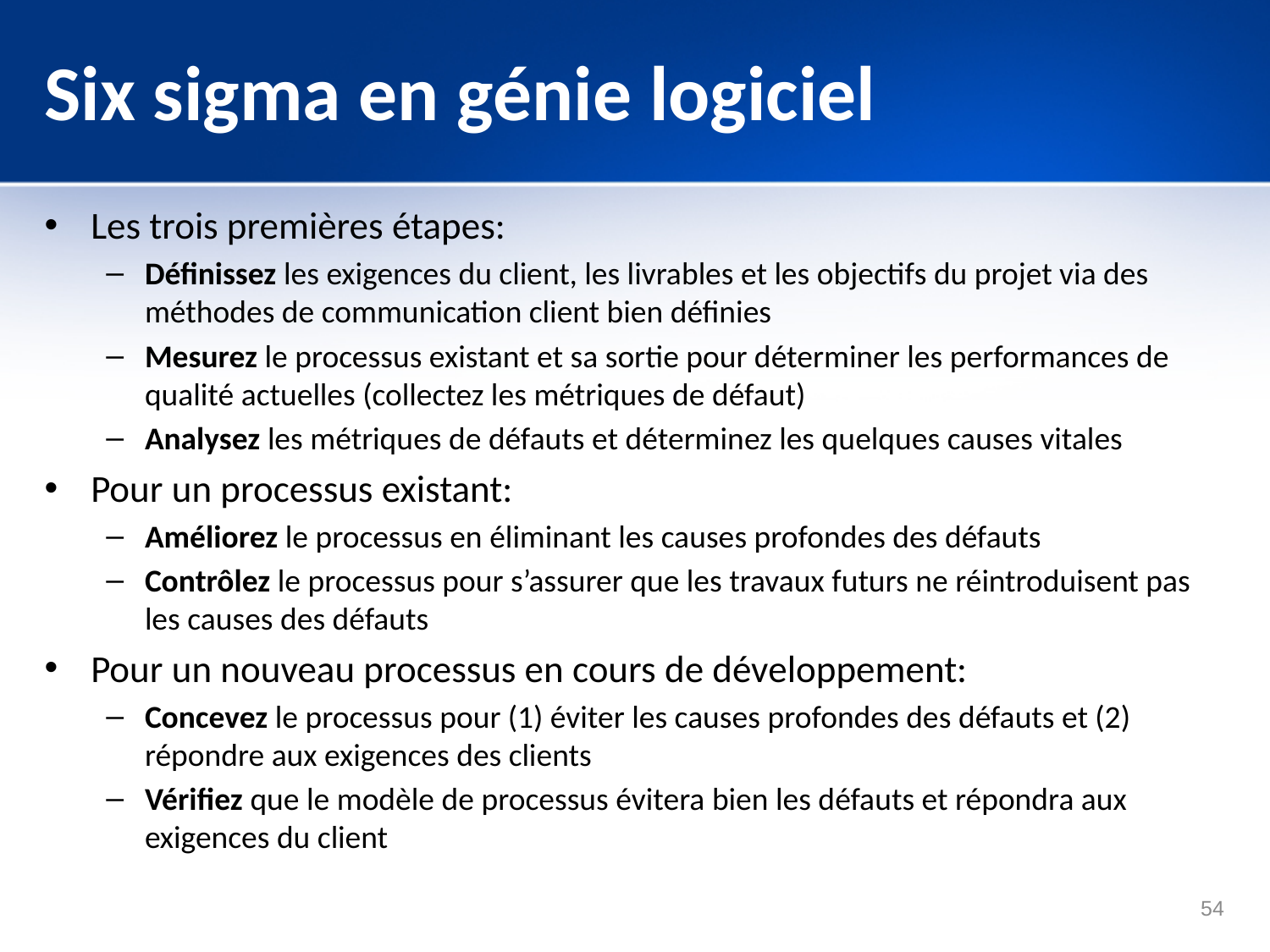

# Six sigma en génie logiciel

Les trois premières étapes:
Définissez les exigences du client, les livrables et les objectifs du projet via des méthodes de communication client bien définies
Mesurez le processus existant et sa sortie pour déterminer les performances de qualité actuelles (collectez les métriques de défaut)
Analysez les métriques de défauts et déterminez les quelques causes vitales
Pour un processus existant:
Améliorez le processus en éliminant les causes profondes des défauts
Contrôlez le processus pour s’assurer que les travaux futurs ne réintroduisent pas les causes des défauts
Pour un nouveau processus en cours de développement:
Concevez le processus pour (1) éviter les causes profondes des défauts et (2) répondre aux exigences des clients
Vérifiez que le modèle de processus évitera bien les défauts et répondra aux exigences du client

54